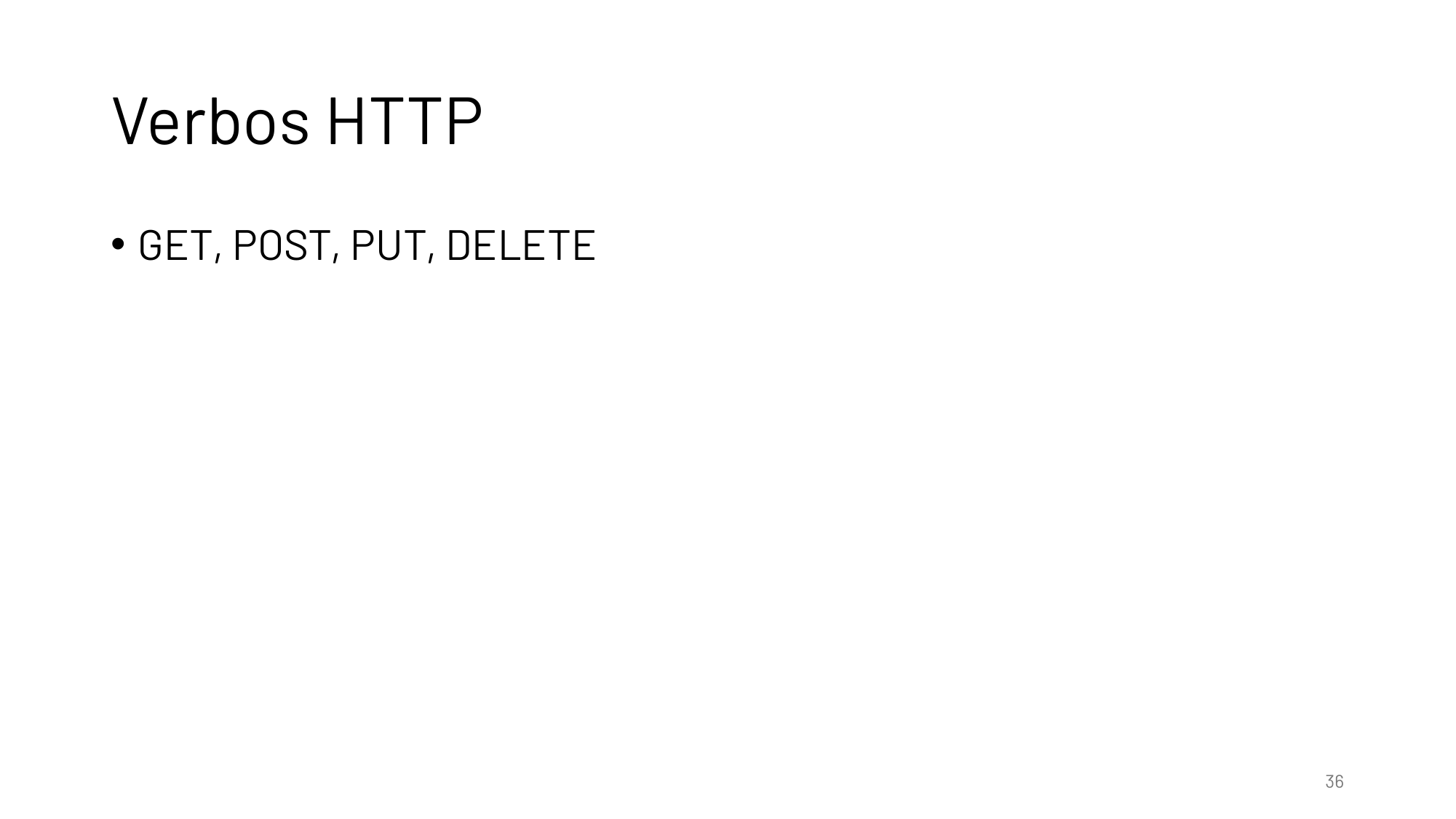

# Verbos HTTP
GET, POST, PUT, DELETE
36